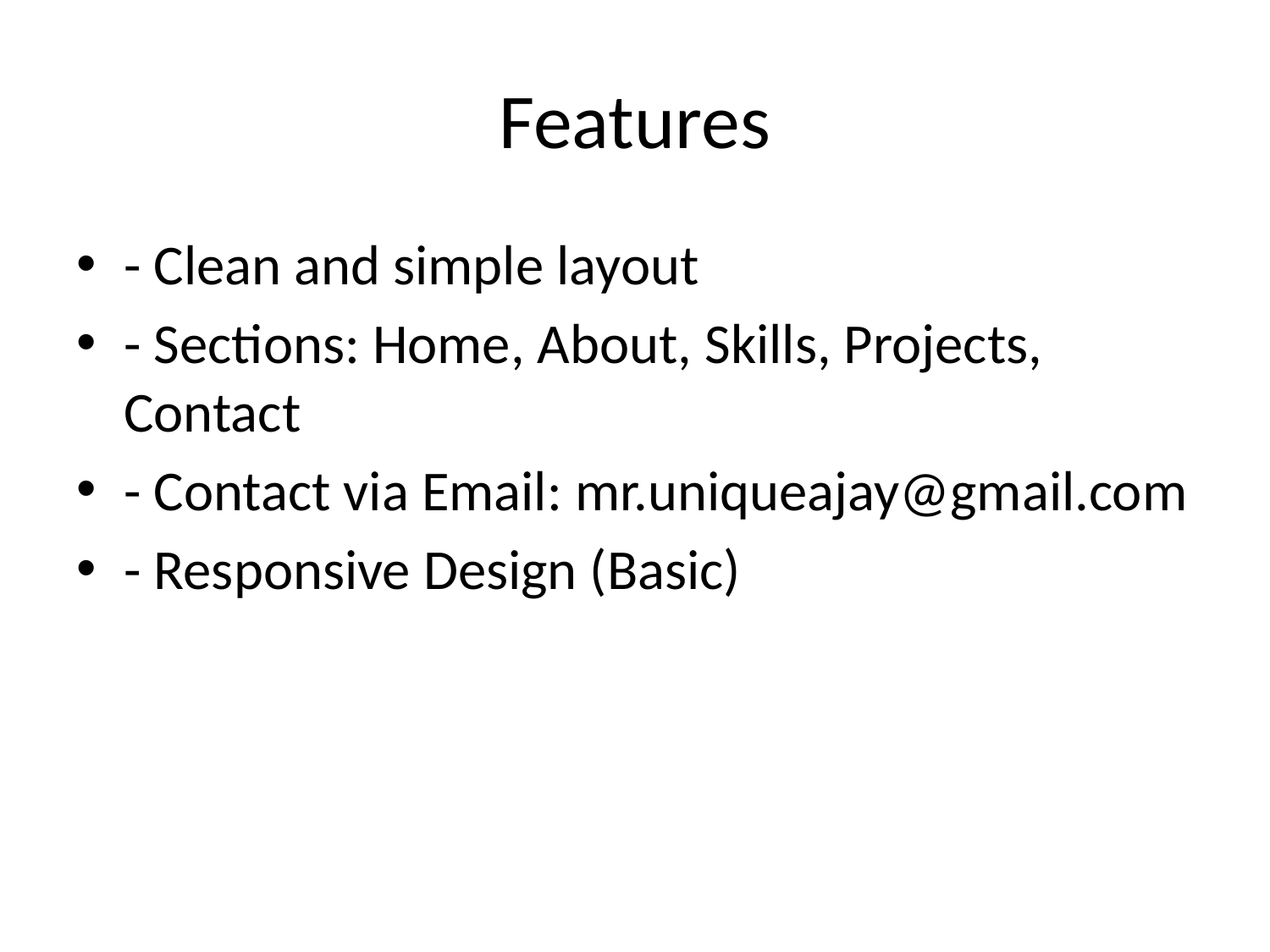

# Features
- Clean and simple layout
- Sections: Home, About, Skills, Projects, Contact
- Contact via Email: mr.uniqueajay@gmail.com
- Responsive Design (Basic)